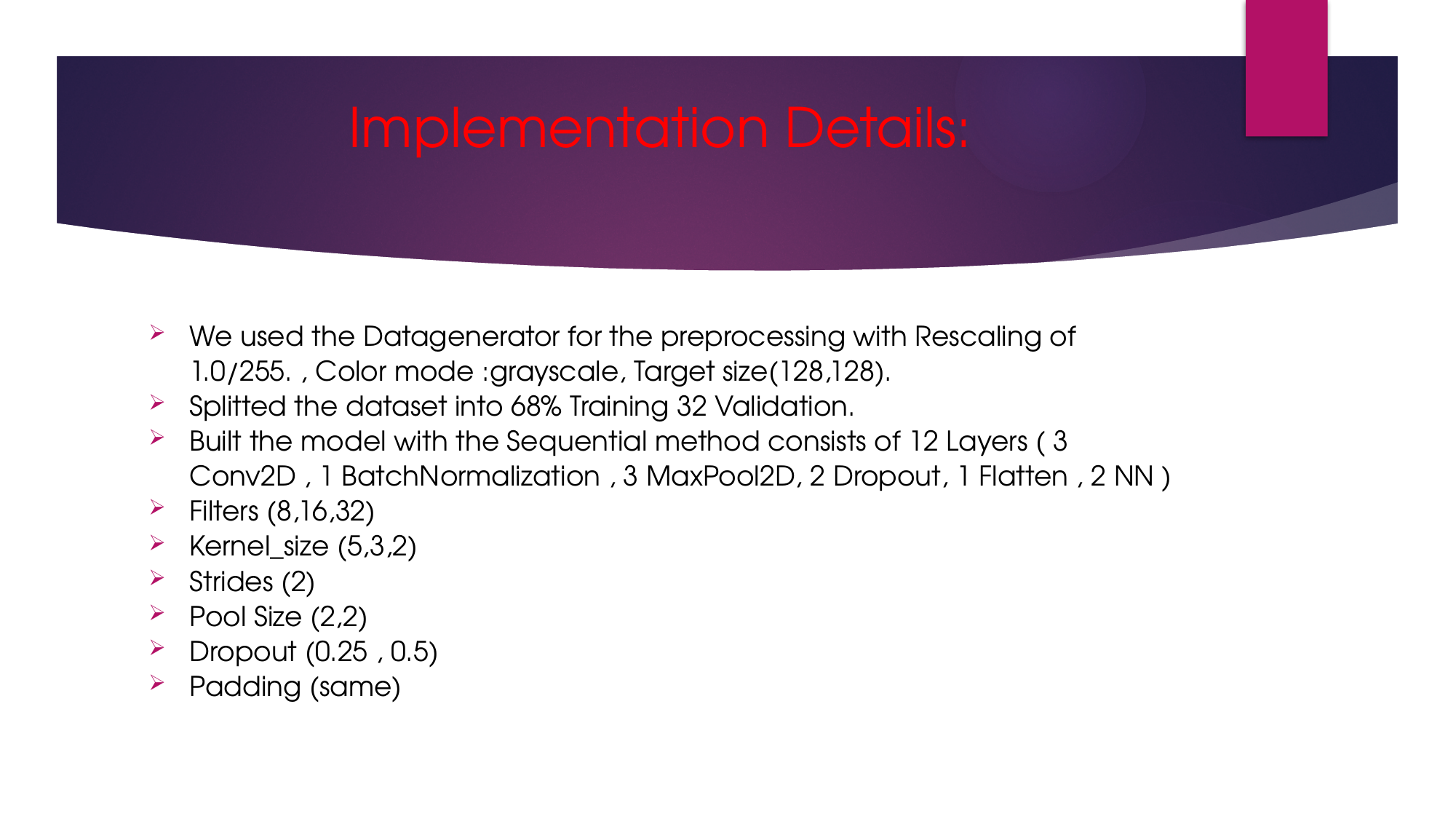

# Implementation Details:
We used the Datagenerator for the preprocessing with Rescaling of 1.0/255. , Color mode :grayscale, Target size(128,128).
Splitted the dataset into 68% Training 32 Validation.
Built the model with the Sequential method consists of 12 Layers ( 3 Conv2D , 1 BatchNormalization , 3 MaxPool2D, 2 Dropout, 1 Flatten , 2 NN )
Filters (8,16,32)
Kernel_size (5,3,2)
Strides (2)
Pool Size (2,2)
Dropout (0.25 , 0.5)
Padding (same)